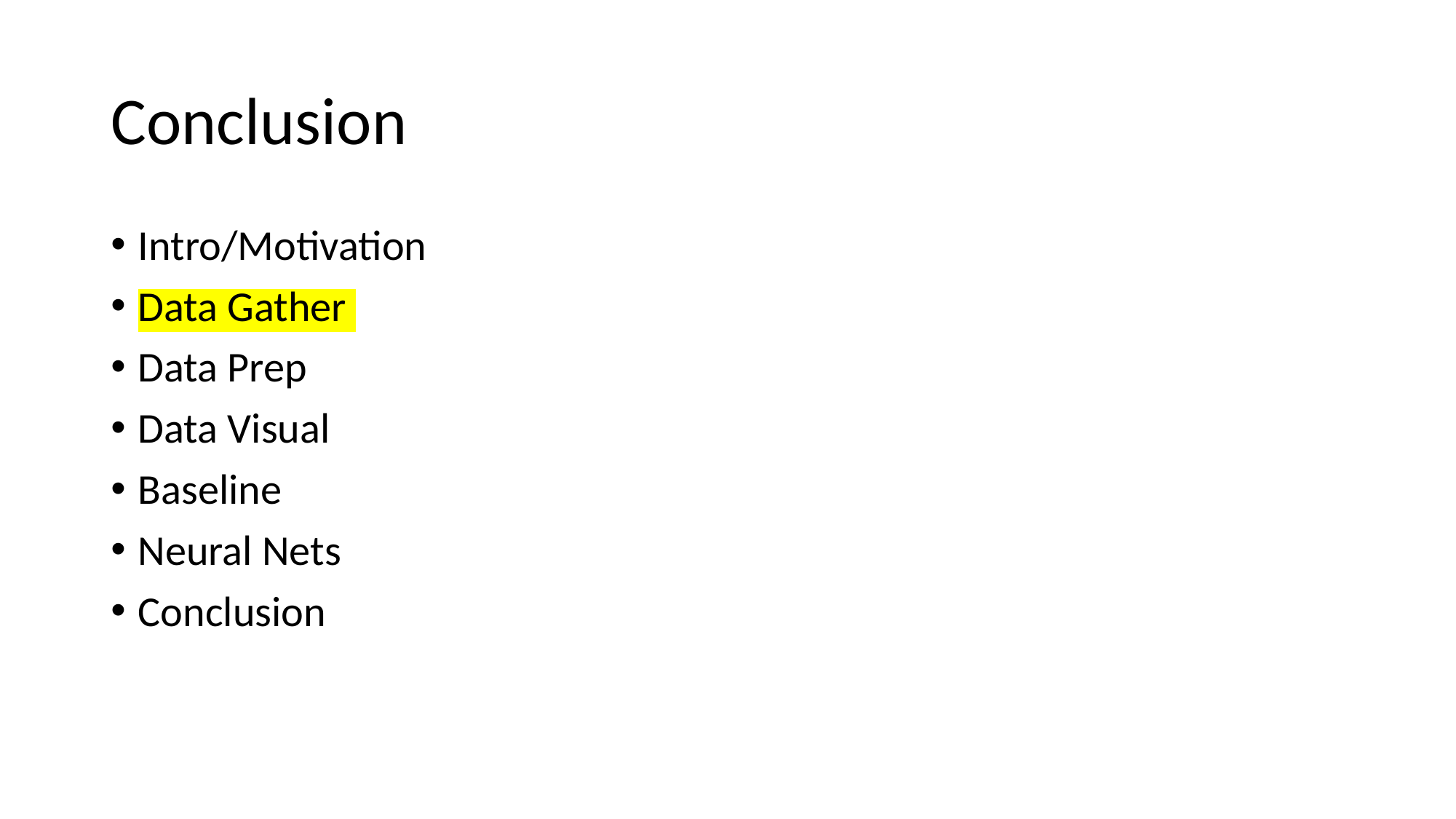

# Conclusion
Intro/Motivation
Data Gather
Data Prep
Data Visual
Baseline
Neural Nets
Conclusion